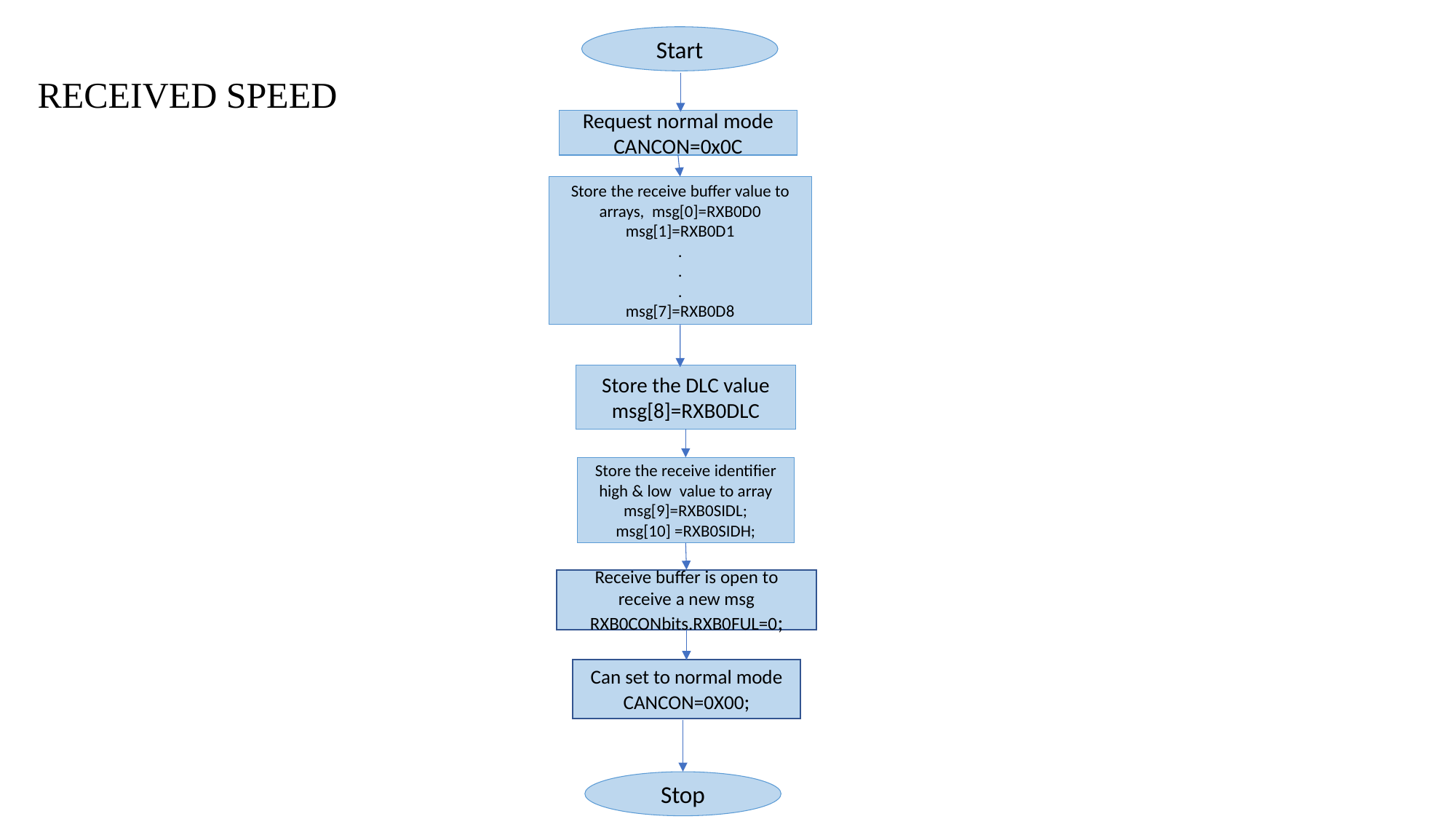

Start
RECEIVED SPEED
Request normal mode CANCON=0x0C
Store the receive buffer value to arrays,  msg[0]=RXB0D0
msg[1]=RXB0D1
.
.
.
msg[7]=RXB0D8
Store the DLC value
msg[8]=RXB0DLC
Store the receive identifier high & low  value to array msg[9]=RXB0SIDL;
msg[10] =RXB0SIDH;
Receive buffer is open to receive a new msg RXB0CONbits.RXB0FUL=0;
Can set to normal mode CANCON=0X00;
Stop